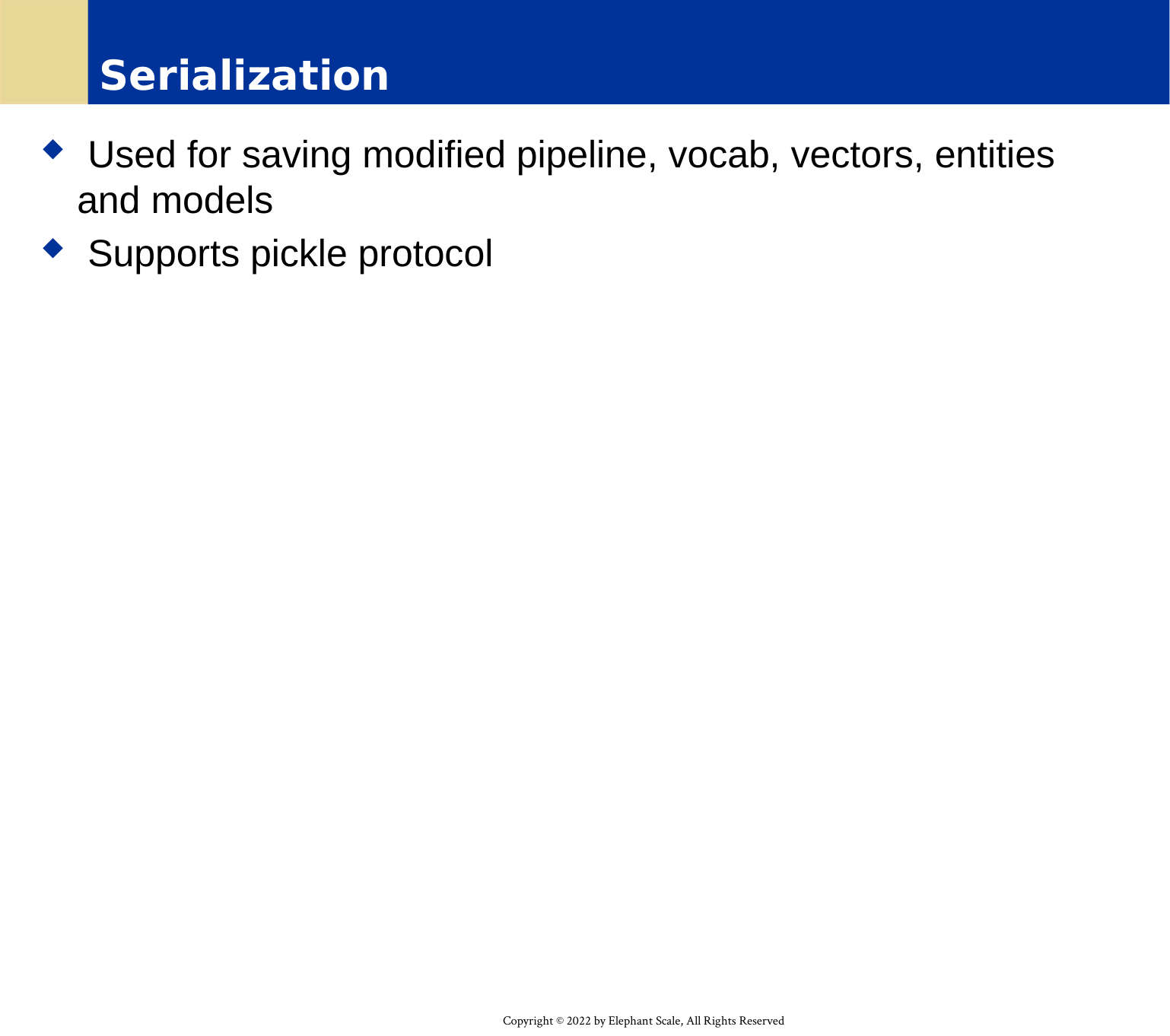

# Serialization
 Used for saving modified pipeline, vocab, vectors, entities and models
 Supports pickle protocol
Copyright © 2022 by Elephant Scale, All Rights Reserved